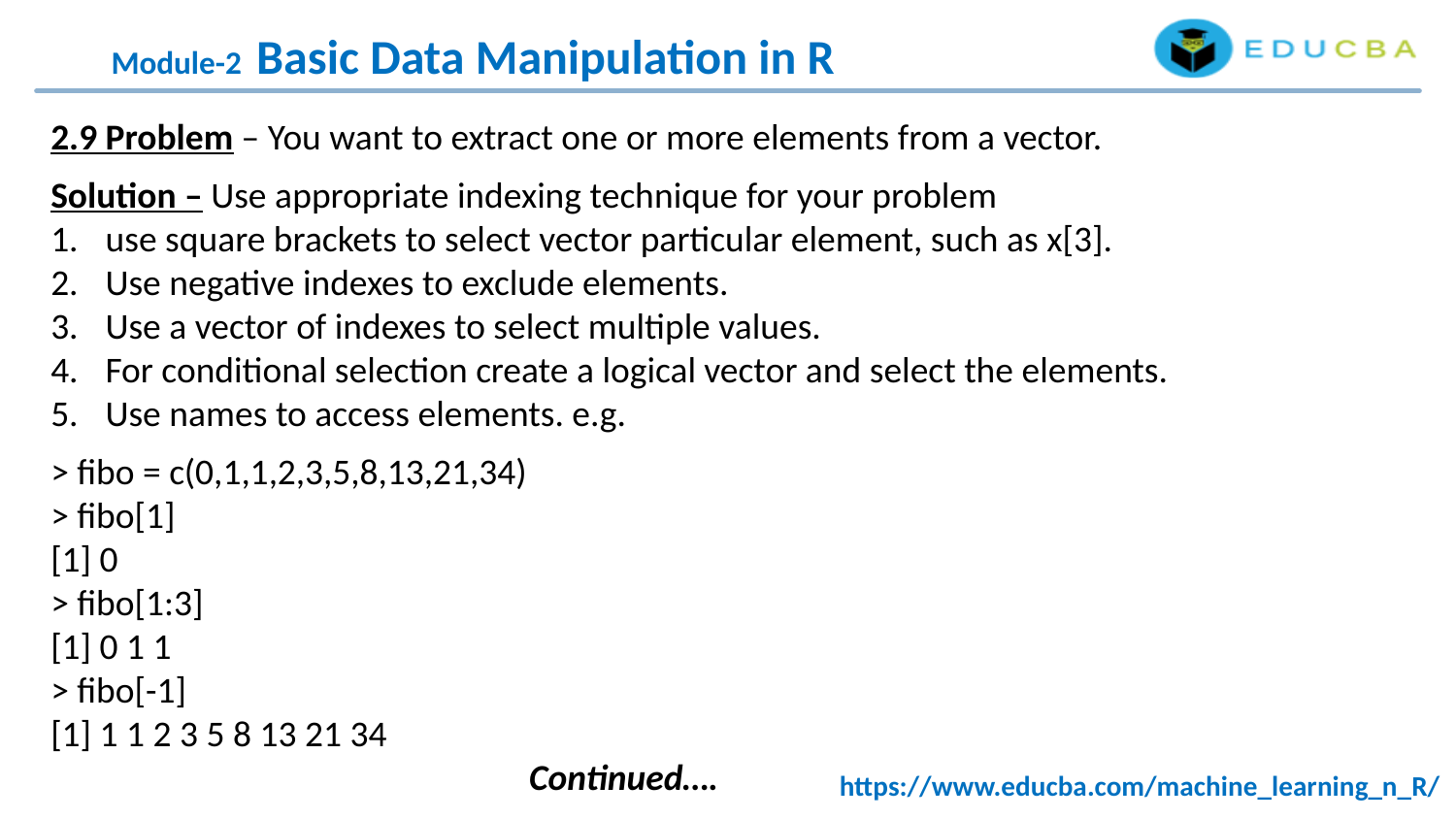

Module-2  Basic Data Manipulation in R
2.9 Problem – You want to extract one or more elements from a vector.

Solution – Use appropriate indexing technique for your problem
use square brackets to select vector particular element, such as x[3].
Use negative indexes to exclude elements.
Use a vector of indexes to select multiple values.
For conditional selection create a logical vector and select the elements.
Use names to access elements. e.g.

> fibo = c(0,1,1,2,3,5,8,13,21,34)
> fibo[1]
[1] 0
> fibo[1:3]
[1] 0 1 1
> fibo[-1]
[1] 1 1 2 3 5 8 13 21 34
                                                          Continued….
https://www.educba.com/machine_learning_n_R/